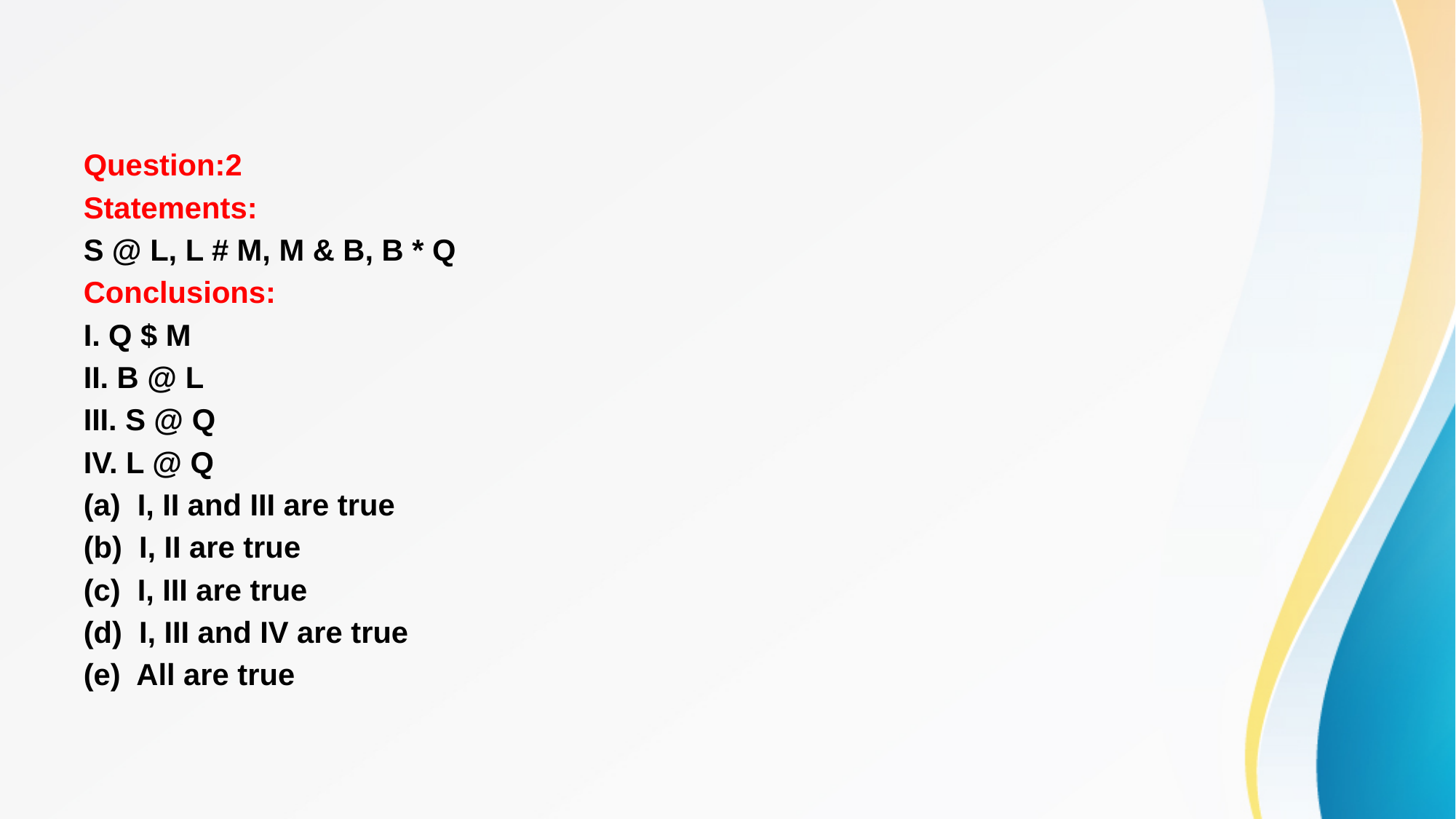

#
Question:2
Statements:
S @ L, L # M, M & B, B * Q
Conclusions:
I. Q $ M
II. B @ L
III. S @ Q
IV. L @ Q
(a)  I, II and III are true
(b)  I, II are true
(c)  I, III are true
(d)  I, III and IV are true
(e)  All are true